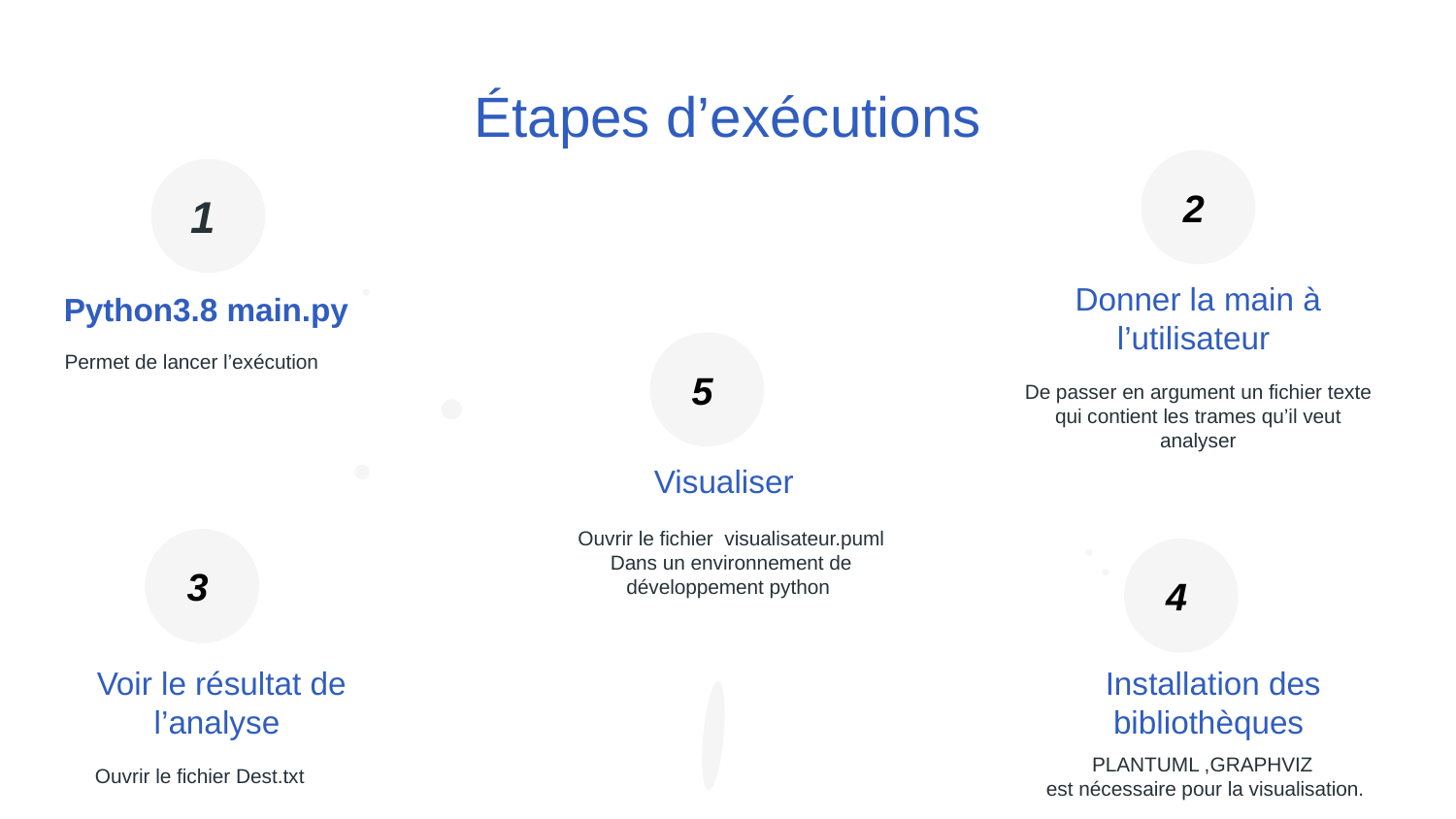

# Étapes d’exécutions
 2
 1

Donner la main à l’utilisateur
     Python3.8 main.py

     Permet de lancer l’exécution
 5
De passer en argument un fichier texte qui contient les trames qu’il veut analyser

Visualiser

Ouvrir le fichier  visualisateur.puml
Dans un environnement de développement python
 3
 4

Installation des bibliothèques
Voir le résultat de l’analyse

PLANTUML ,GRAPHVIZ
est nécessaire pour la visualisation.

Ouvrir le fichier Dest.txt